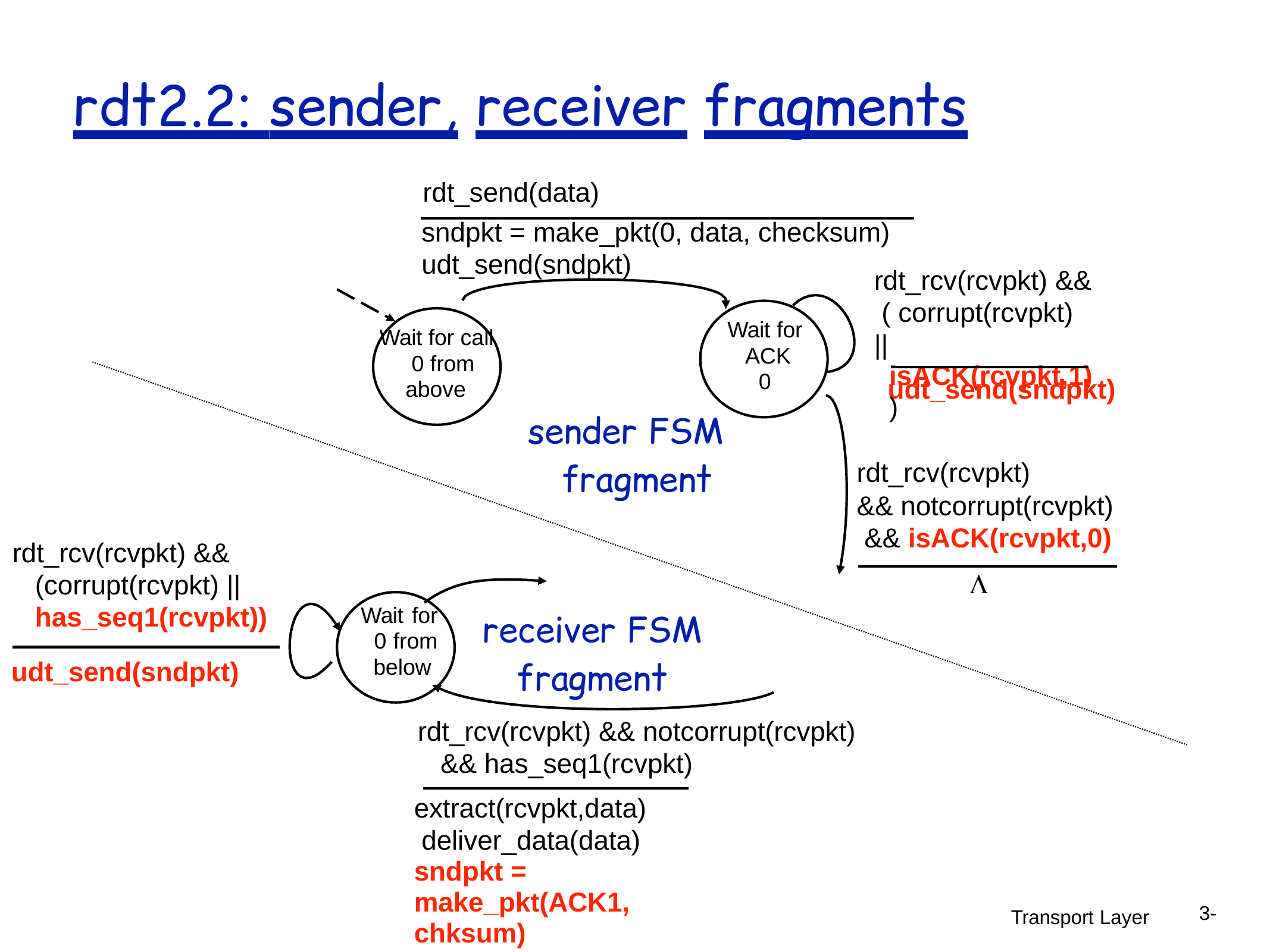

# rdt2.2: sender,	receiver	fragments
rdt_send(data)
sndpkt = make_pkt(0, data, checksum)

udt_send(sndpkt)
rdt_rcv(rcvpkt) &&  ( corrupt(rcvpkt) ||
isACK(rcvpkt,1) )

Wait for  ACK
0
Wait for call  0 from  above

udt_send(sndpkt)

sender FSM  fragment
rdt_rcv(rcvpkt)
&& notcorrupt(rcvpkt)  && isACK(rcvpkt,0)
rdt_rcv(rcvpkt) &&  (corrupt(rcvpkt) ||  has_seq1(rcvpkt))
Λ

Wait for  0 from  below

receiver FSM

udt_send(sndpkt)
fragment

rdt_rcv(rcvpkt) && notcorrupt(rcvpkt)  && has_seq1(rcvpkt)
extract(rcvpkt,data)  deliver_data(data)
sndpkt = make_pkt(ACK1, chksum)
udt_send(sndpkt)

3-
Transport Layer